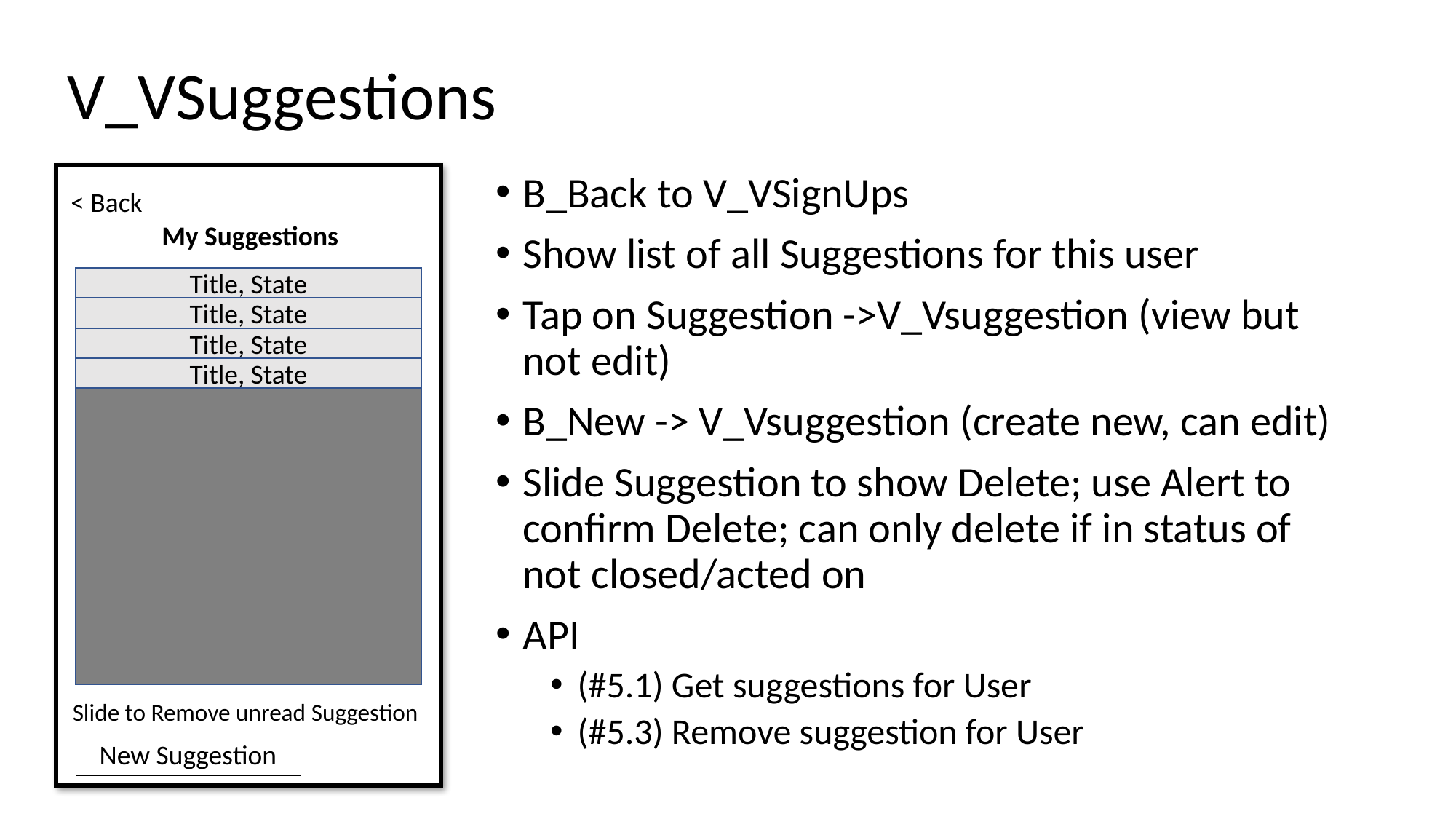

# V_VSuggestions

B_Back to V_VSignUps
Show list of all Suggestions for this user
Tap on Suggestion ->V_Vsuggestion (view but not edit)
B_New -> V_Vsuggestion (create new, can edit)
Slide Suggestion to show Delete; use Alert to confirm Delete; can only delete if in status of not closed/acted on
API
(#5.1) Get suggestions for User
(#5.3) Remove suggestion for User
< Back
My Suggestions

Title, State
Title, State
Title, State
Title, State
Slide to Remove unread Suggestion
New Suggestion